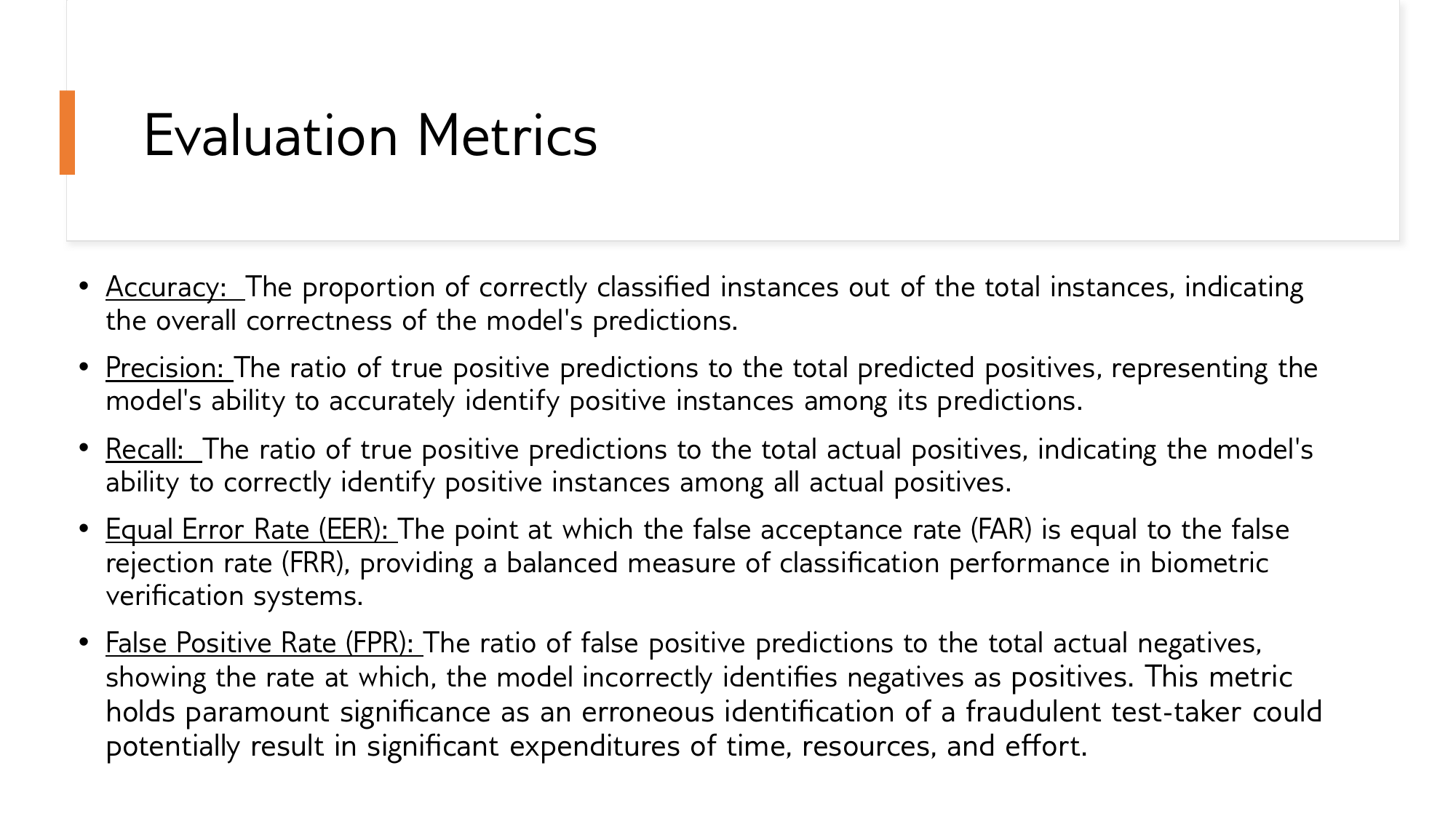

# Evaluation Metrics

Accuracy:  The proportion of correctly classified instances out of the total instances, indicating the overall correctness of the model's predictions.
Precision: The ratio of true positive predictions to the total predicted positives, representing the model's ability to accurately identify positive instances among its predictions.
Recall:  The ratio of true positive predictions to the total actual positives, indicating the model's ability to correctly identify positive instances among all actual positives.
Equal Error Rate (EER): The point at which the false acceptance rate (FAR) is equal to the false rejection rate (FRR), providing a balanced measure of classification performance in biometric verification systems.
False Positive Rate (FPR): The ratio of false positive predictions to the total actual negatives, showing the rate at which, the model incorrectly identifies negatives as positives. This metric holds paramount significance as an erroneous identification of a fraudulent test-taker could potentially result in significant expenditures of time, resources, and effort.